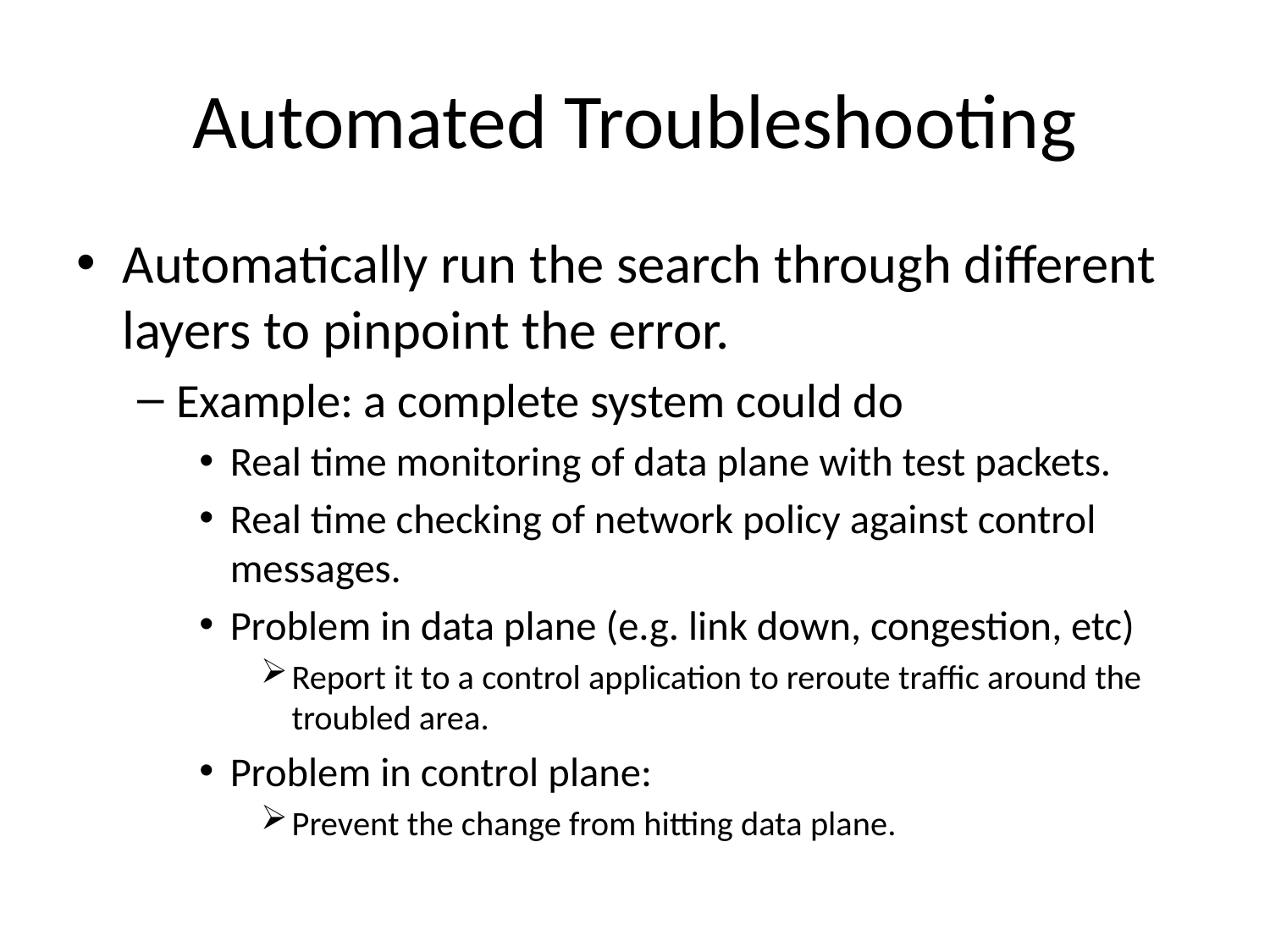

# Automated Troubleshooting
Automatically run the search through different layers to pinpoint the error.
Example: a complete system could do
Real time monitoring of data plane with test packets.
Real time checking of network policy against control messages.
Problem in data plane (e.g. link down, congestion, etc)
Report it to a control application to reroute traffic around the troubled area.
Problem in control plane:
Prevent the change from hitting data plane.